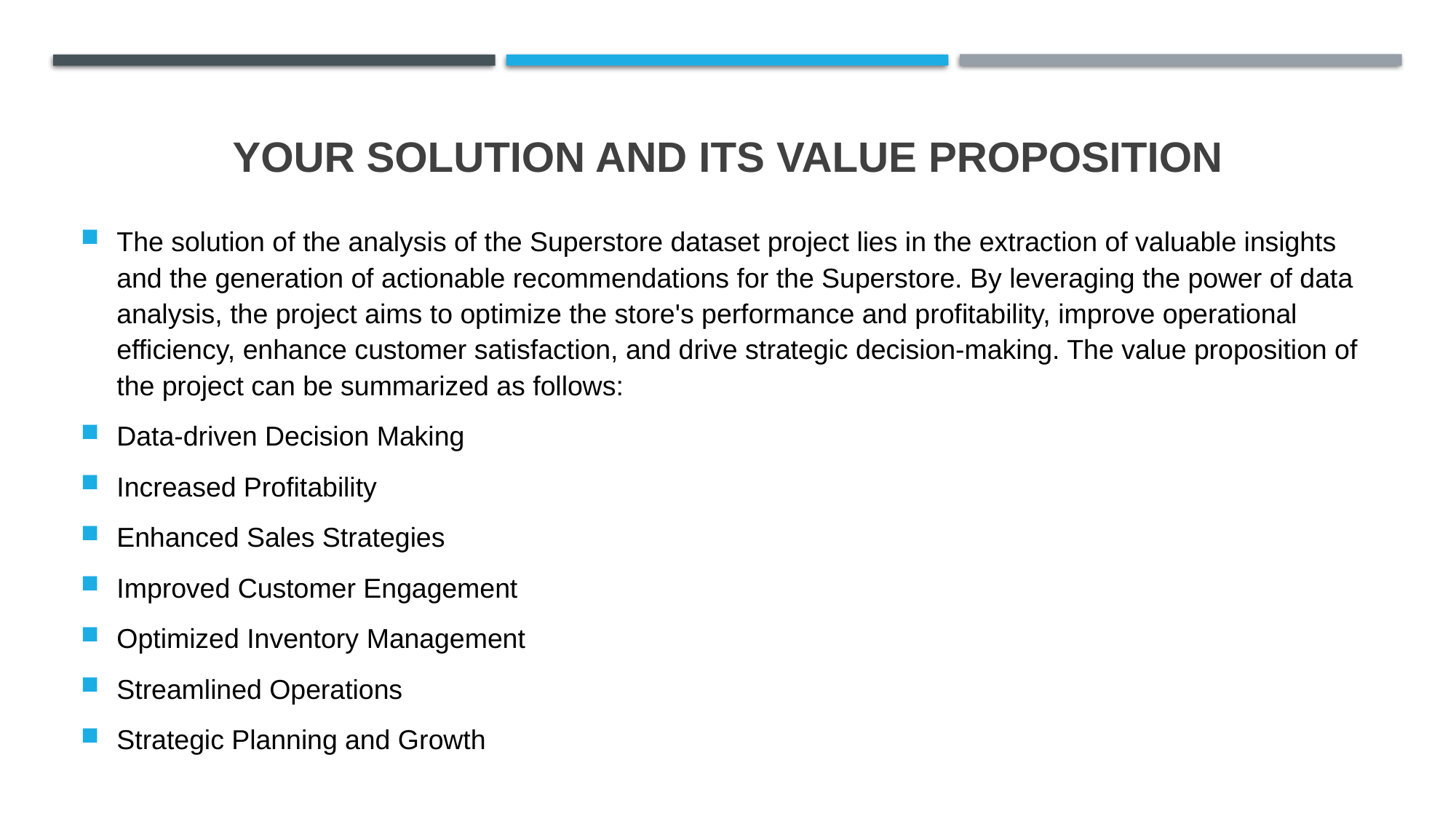

# YOUR SOLUTION AND ITS VALUE PROPOSITION
The solution of the analysis of the Superstore dataset project lies in the extraction of valuable insights and the generation of actionable recommendations for the Superstore. By leveraging the power of data analysis, the project aims to optimize the store's performance and profitability, improve operational efficiency, enhance customer satisfaction, and drive strategic decision-making. The value proposition of the project can be summarized as follows:
Data-driven Decision Making
Increased Profitability
Enhanced Sales Strategies
Improved Customer Engagement
Optimized Inventory Management
Streamlined Operations
Strategic Planning and Growth